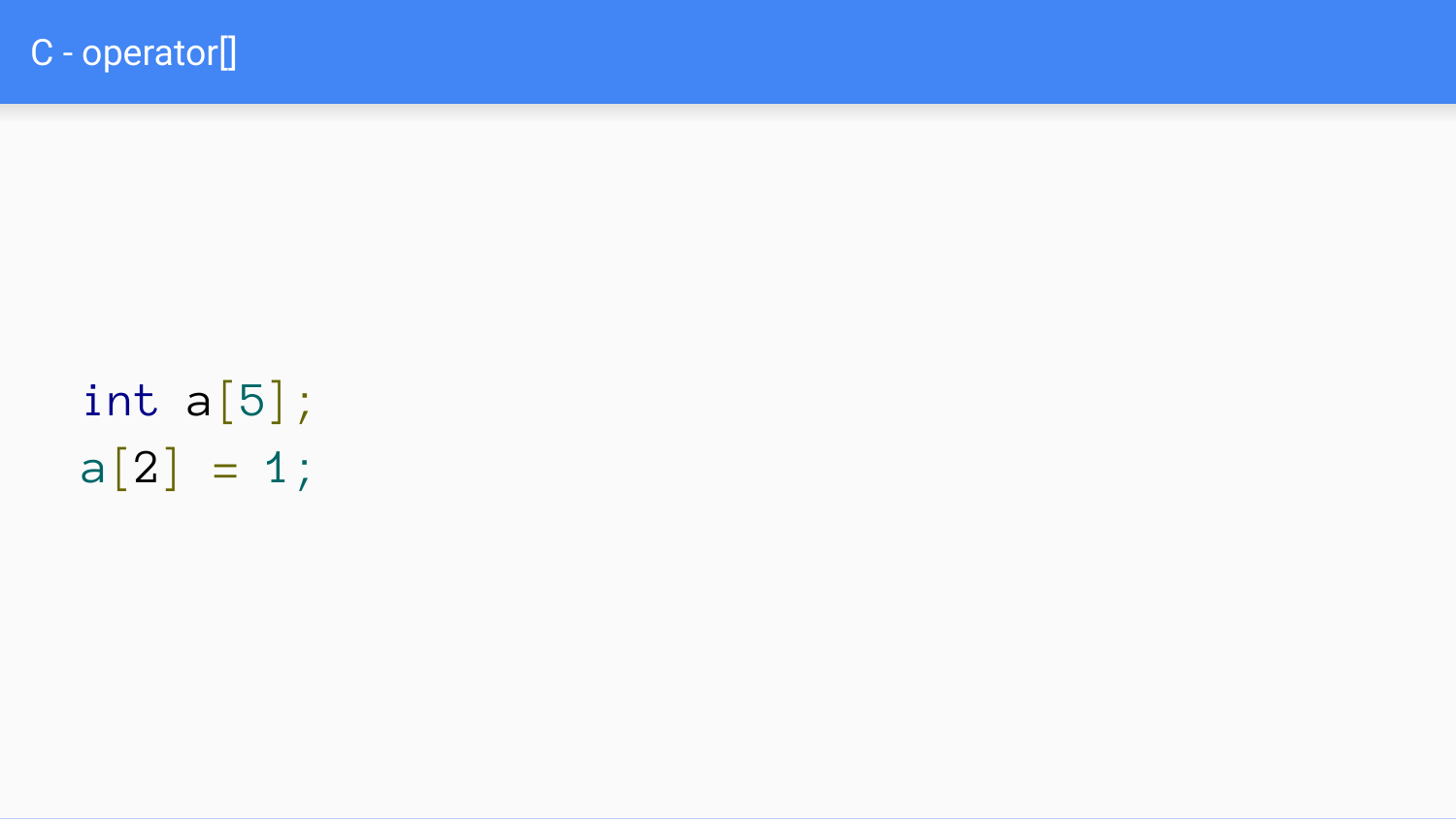

# C - operator[]
int a[5];
a[2] = 1;